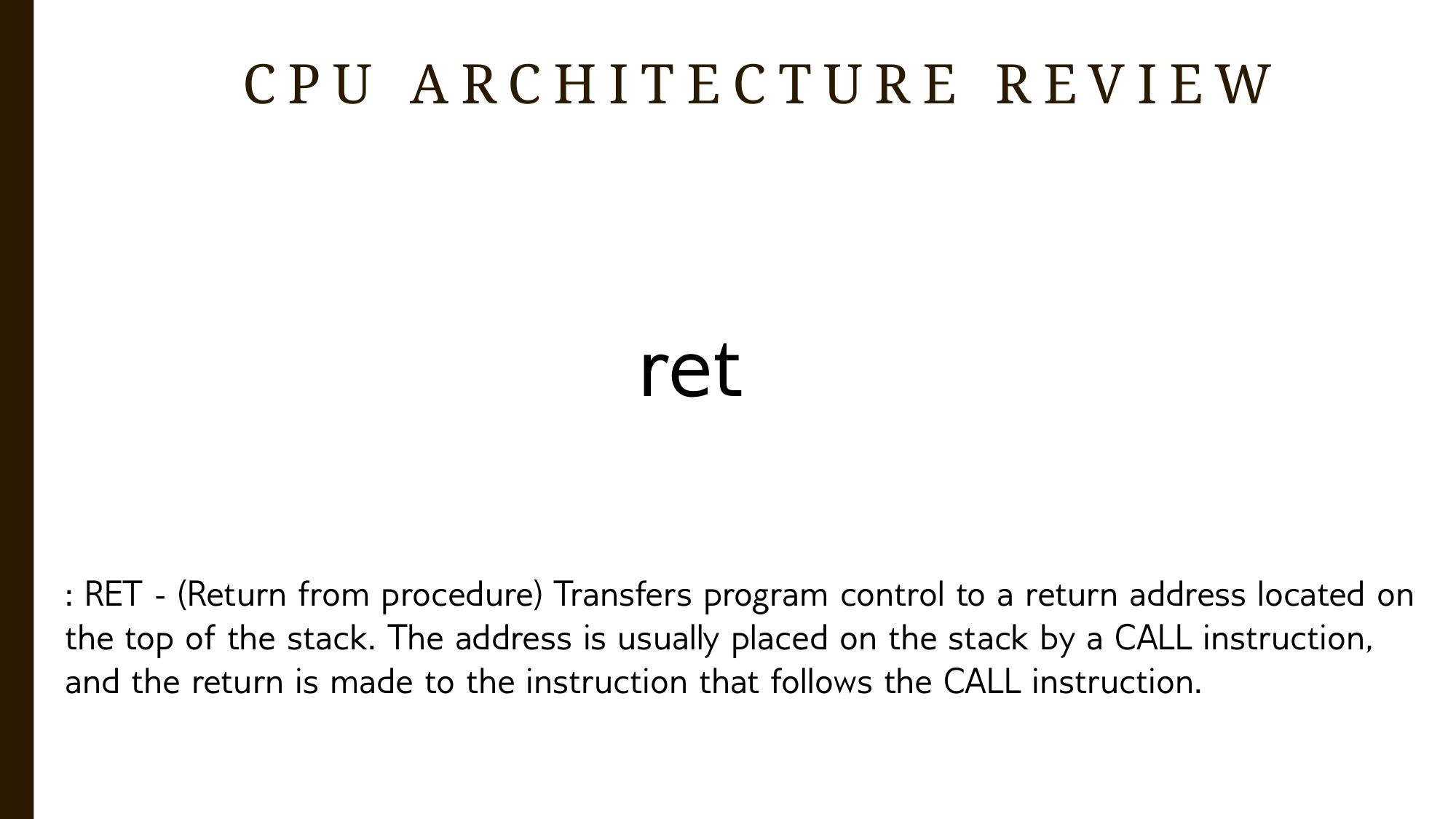

CPU architecture review
ret
: RET - (Return from procedure) Transfers program control to a return address located on the top of the stack. The address is usually placed on the stack by a CALL instruction, and the return is made to the instruction that follows the CALL instruction.